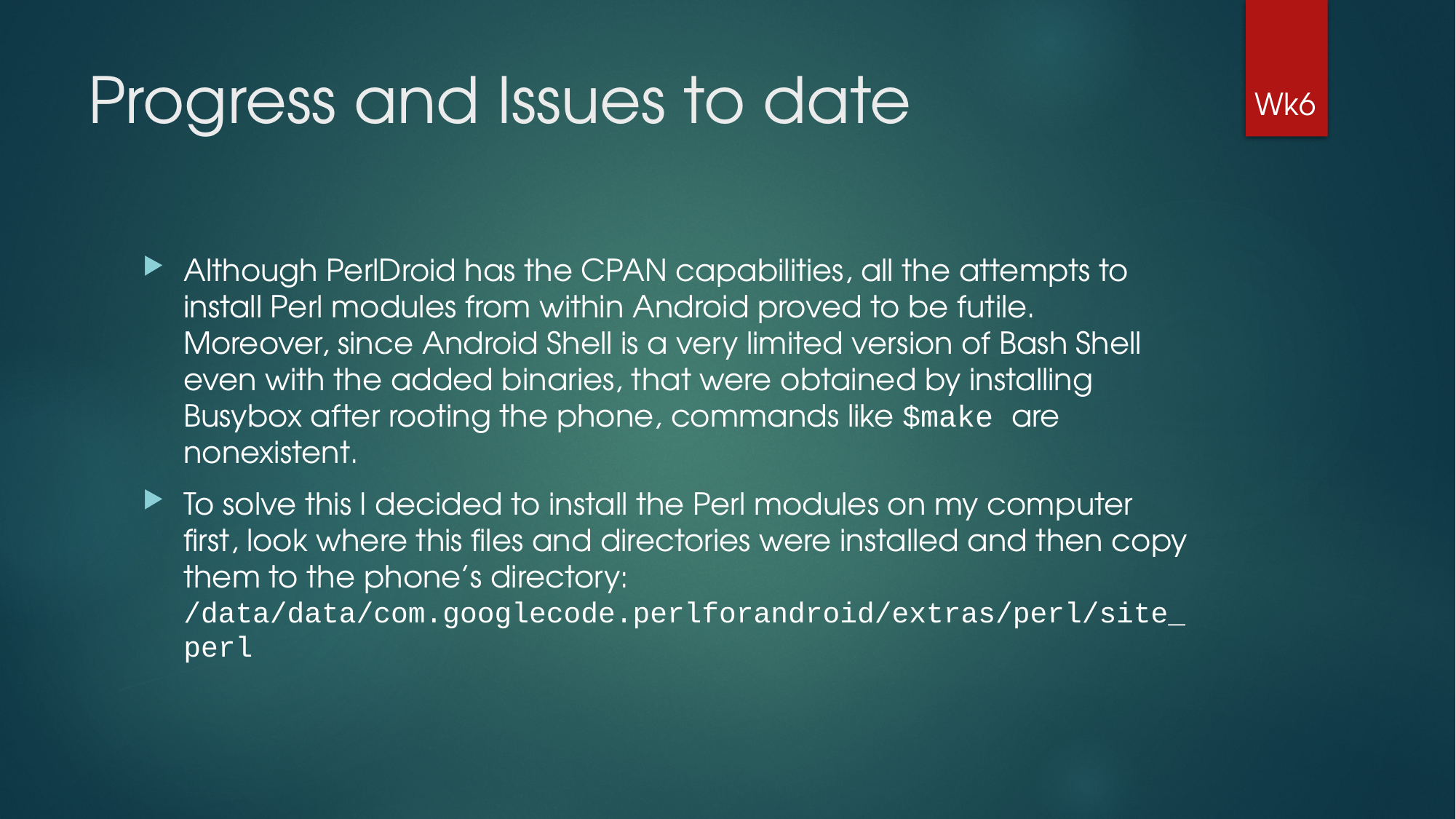

# Progress and Issues to date
Wk6
Although PerlDroid has the CPAN capabilities, all the attempts to install Perl modules from within Android proved to be futile. Moreover, since Android Shell is a very limited version of Bash Shell even with the added binaries, that were obtained by installing Busybox after rooting the phone, commands like $make are nonexistent.
To solve this I decided to install the Perl modules on my computer first, look where this files and directories were installed and then copy them to the phone’s directory: /data/data/com.googlecode.perlforandroid/extras/perl/site_perl